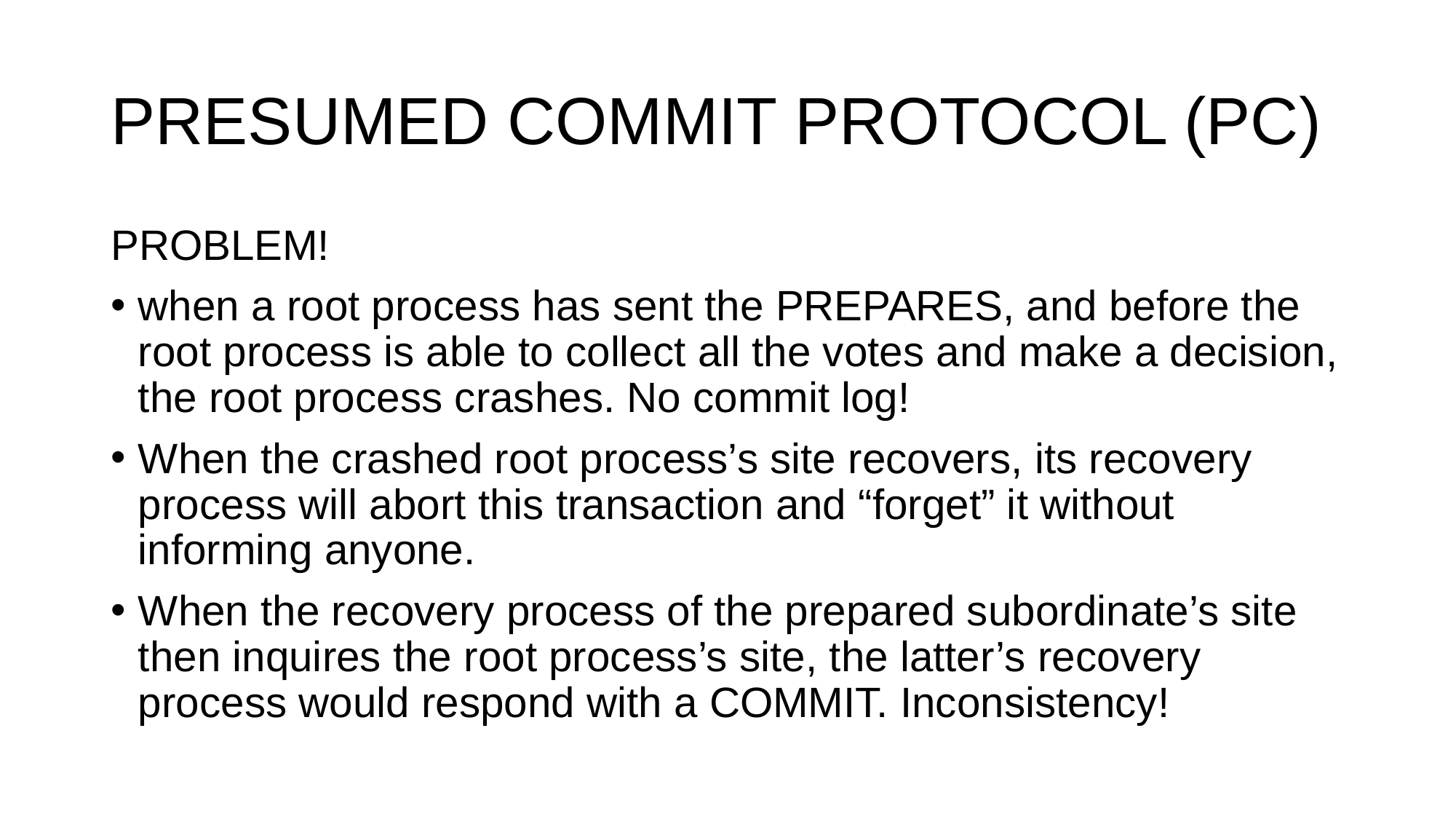

# PRESUMED COMMIT PROTOCOL (PC)
PROBLEM!
when a root process has sent the PREPARES, and before the root process is able to collect all the votes and make a decision, the root process crashes. No commit log!
When the crashed root process’s site recovers, its recovery process will abort this transaction and “forget” it without informing anyone.
When the recovery process of the prepared subordinate’s site then inquires the root process’s site, the latter’s recovery process would respond with a COMMIT. Inconsistency!